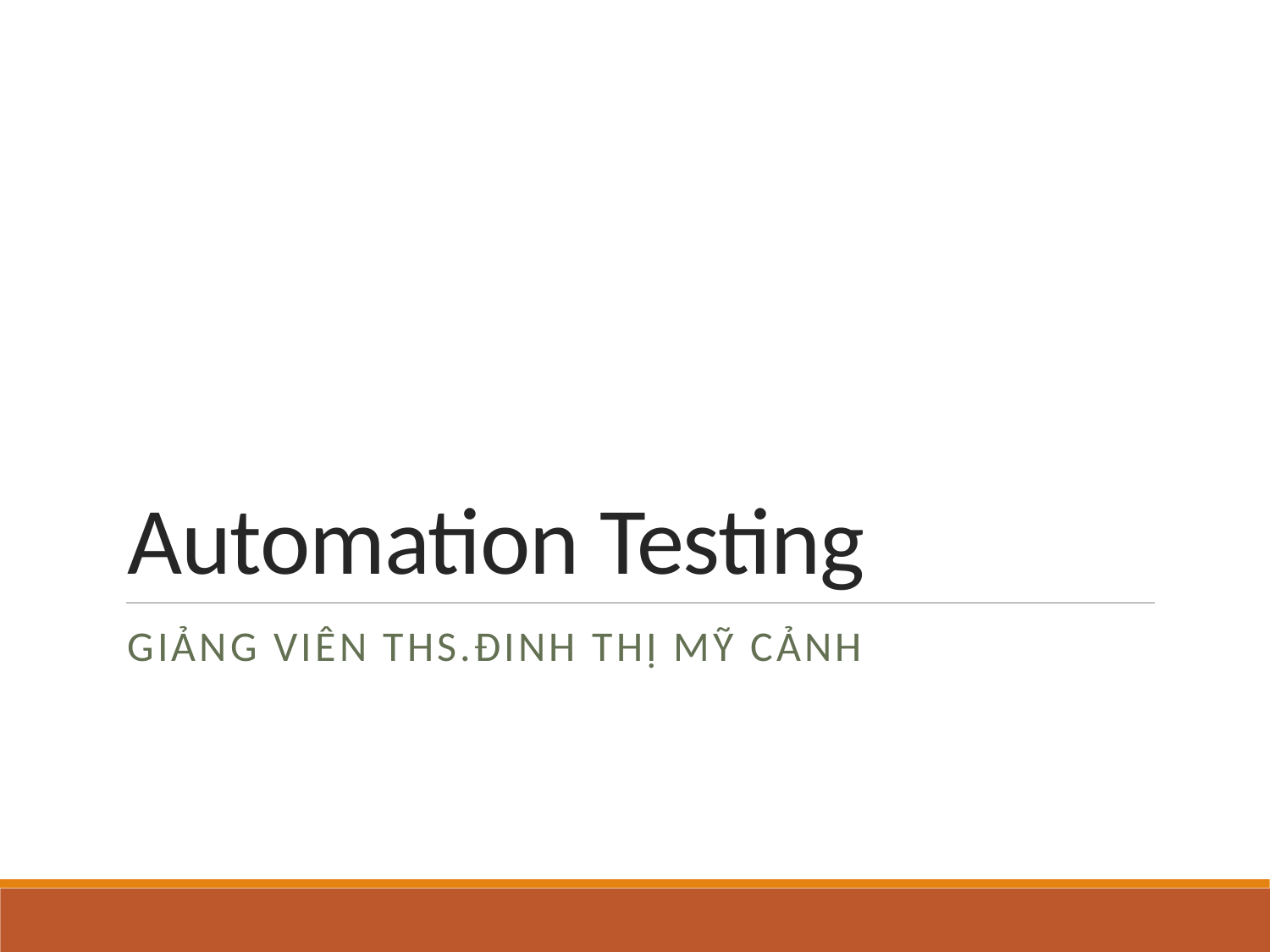

# Automation Testing
Giảng viên ths.đinh thị mỹ cảnh